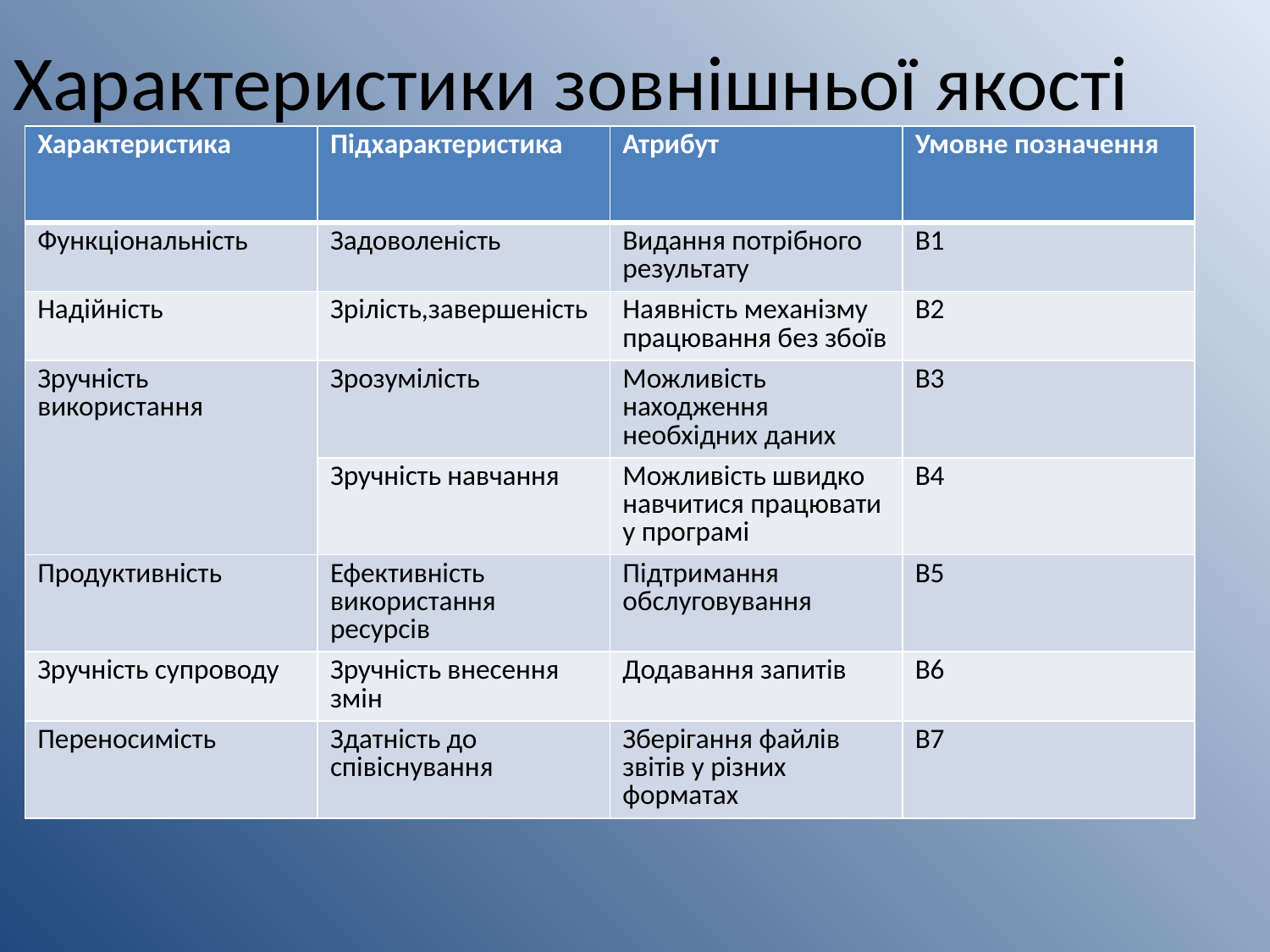

# Характеристики зовнішньої якості
| Характеристика | Підхарактеристика | Атрибут | Умовне позначення |
| --- | --- | --- | --- |
| Функціональність | Задоволеність | Видання потрібного результату | В1 |
| Надійність | Зрілість,завершеність | Наявність механізму працювання без збоїв | В2 |
| Зручність використання | Зрозумілість | Можливість находження необхідних даних | В3 |
|  | Зручність навчання | Можливість швидко навчитися працювати у програмі | В4 |
| Продуктивність | Ефективність використання ресурсів | Підтримання обслуговування | В5 |
| Зручність супроводу | Зручність внесення змін | Додавання запитів | В6 |
| Переносимість | Здатність до співіснування | Зберігання файлів звітів у різних форматах | В7 |